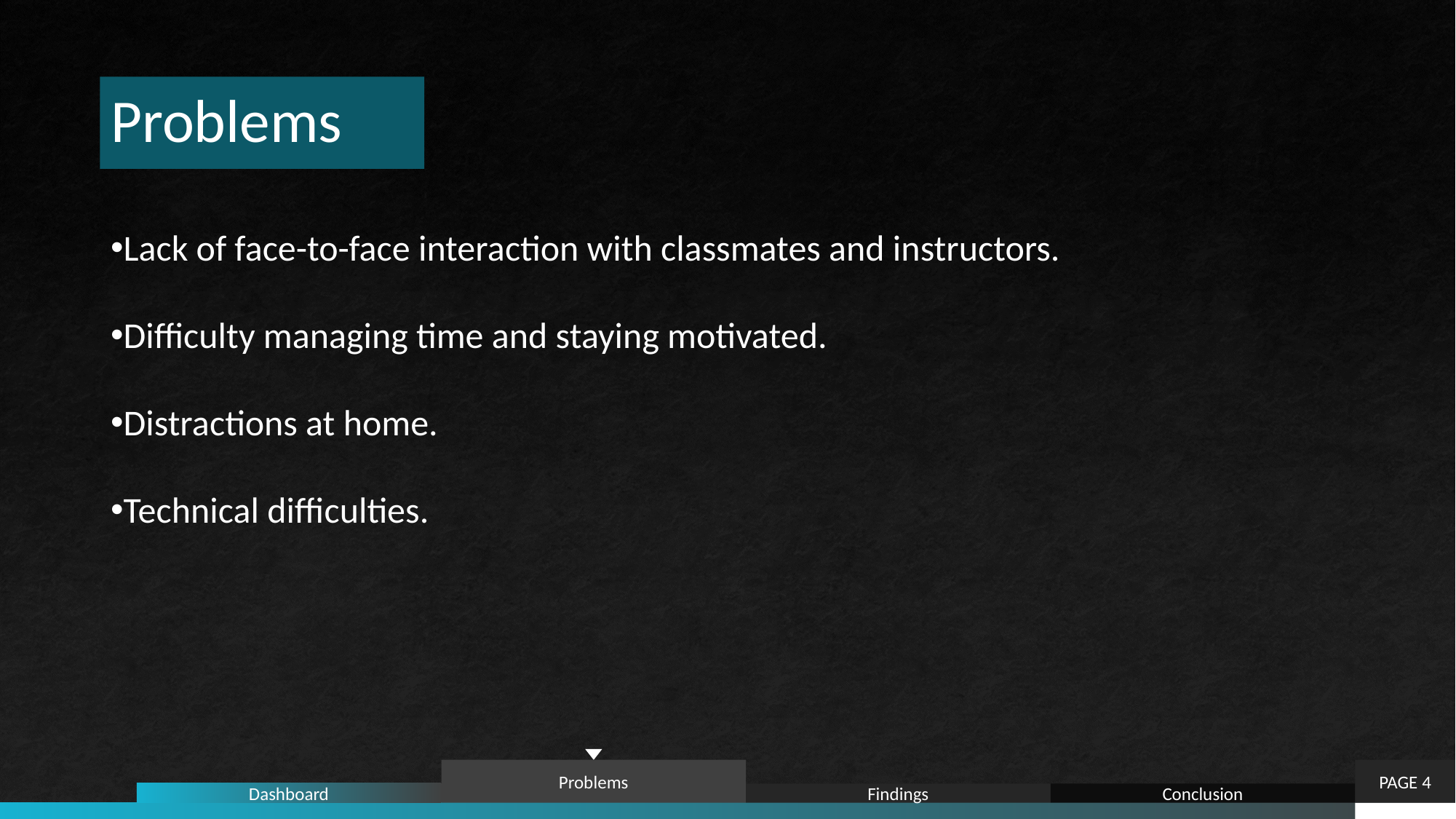

# Problems
Lack of face-to-face interaction with classmates and instructors.

Difficulty managing time and staying motivated.

Distractions at home.

Technical difficulties.

PAGE 4
Problems
Dashboard
Findings
Conclusion